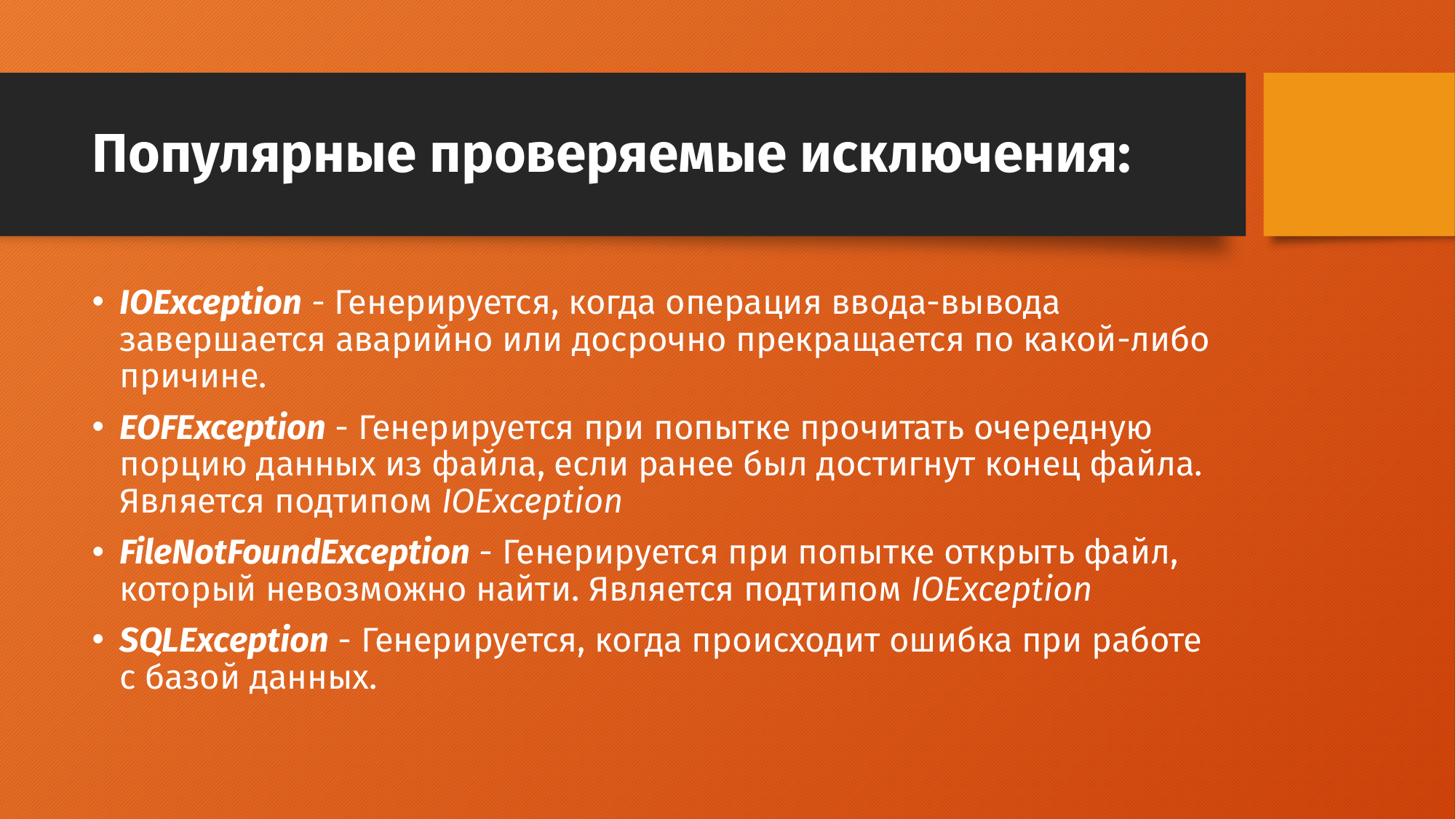

# Популярные проверяемые исключения:
IOException - Генерируется, когда операция ввода-вывода завершается аварийно или досрочно прекращается по какой-либо причине.
EOFException - Генерируется при попытке прочитать очередную порцию данных из файла, если ранее был достигнут конец файла. Является подтипом IOException
FileNotFoundException - Генерируется при попытке открыть файл, который невозможно найти. Является подтипом IOException
SQLException - Генерируется, когда происходит ошибка при работе с базой данных.